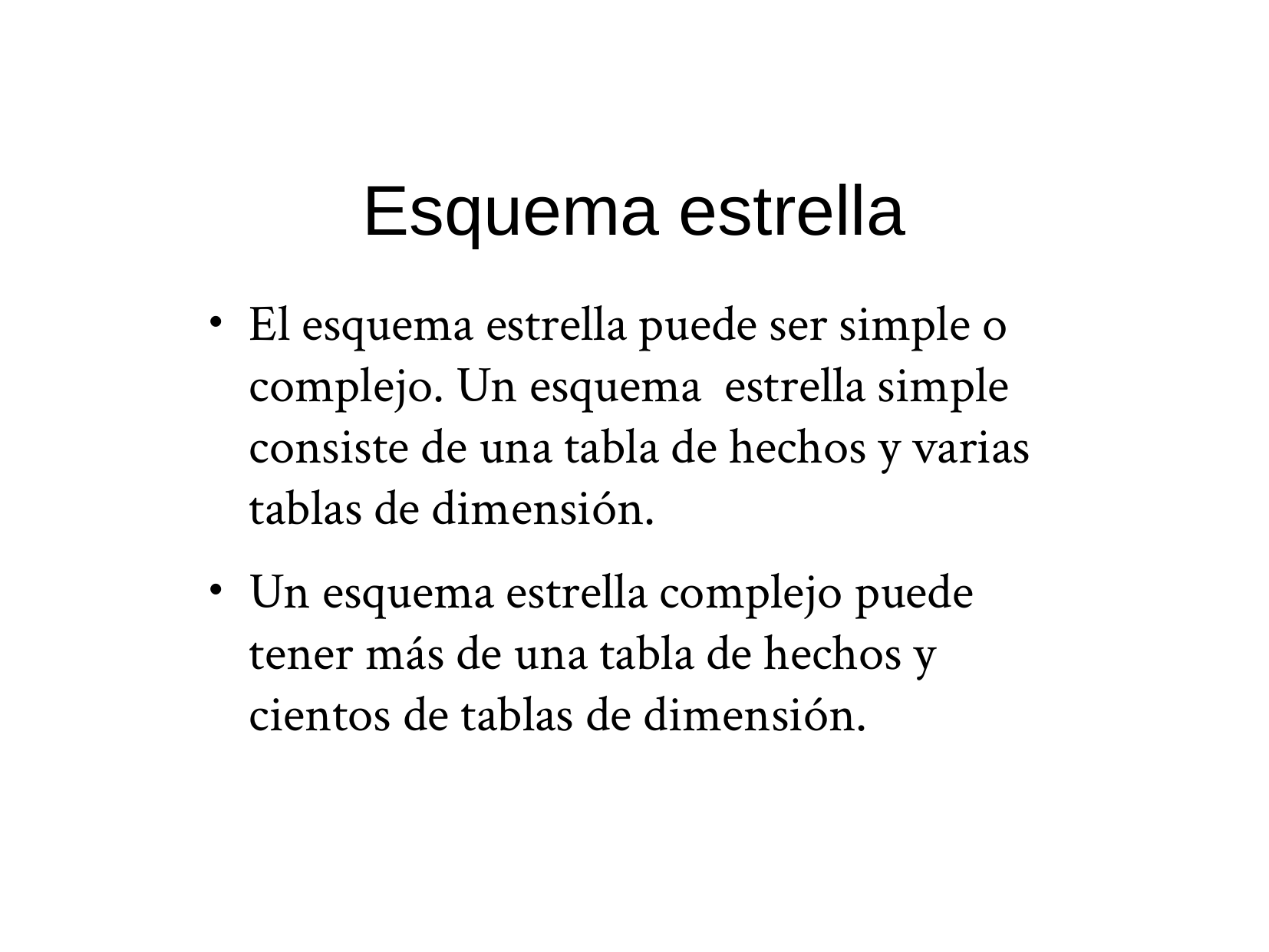

# Esquema estrella
El esquema estrella puede ser simple o complejo. Un esquema  estrella simple consiste de una tabla de hechos y varias tablas de dimensión.
Un esquema estrella complejo puede tener más de una tabla de hechos y cientos de tablas de dimensión.